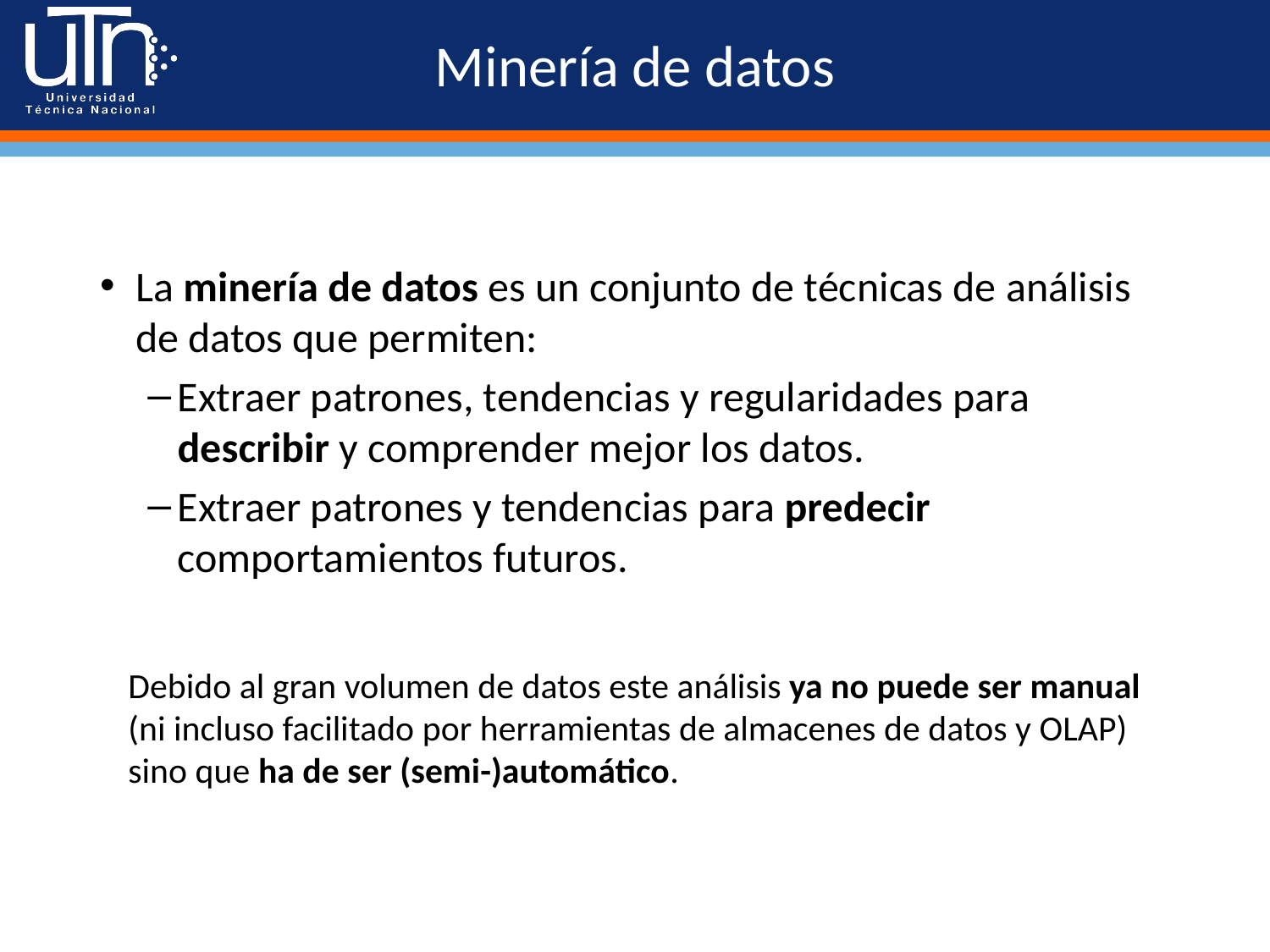

# Minería de datos
La minería de datos es un conjunto de técnicas de análisis de datos que permiten:
Extraer patrones, tendencias y regularidades para describir y comprender mejor los datos.
Extraer patrones y tendencias para predecir comportamientos futuros.

Debido al gran volumen de datos este análisis ya no puede ser manual (ni incluso facilitado por herramientas de almacenes de datos y OLAP) sino que ha de ser (semi-)automático.